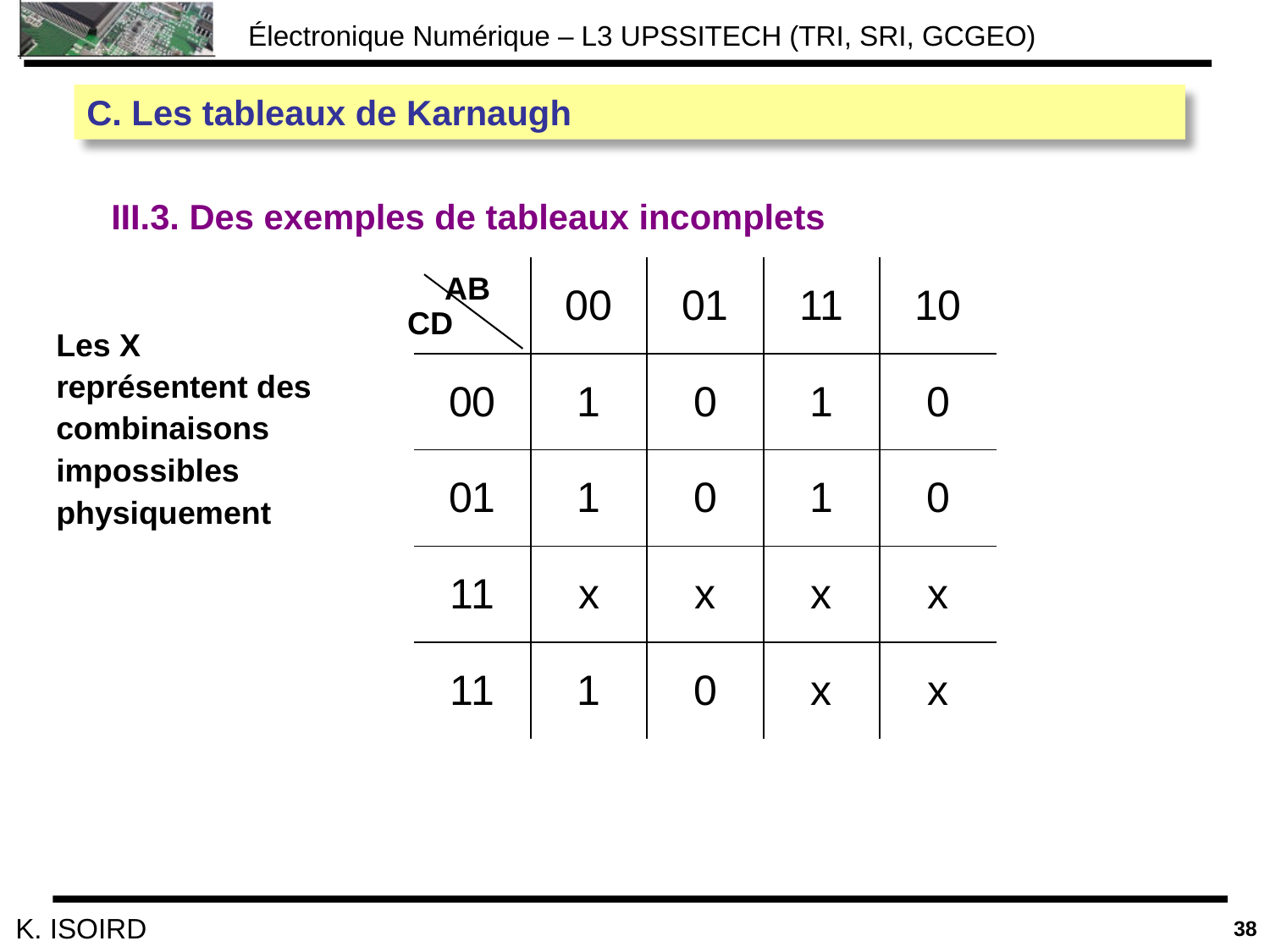

C. Les tableaux de Karnaugh
III.3. Des exemples de tableaux incomplets
AB

CD
|  | 00 | 01 | 11 | 10 |
| --- | --- | --- | --- | --- |
| 00 | 1 | 0 | 1 | 0 |
| 01 | 1 | 0 | 1 | 0 |
| 11 | x | x | x | x |
| 11 | 1 | 0 | x | x |
Les X représentent des combinaisons impossibles physiquement
38